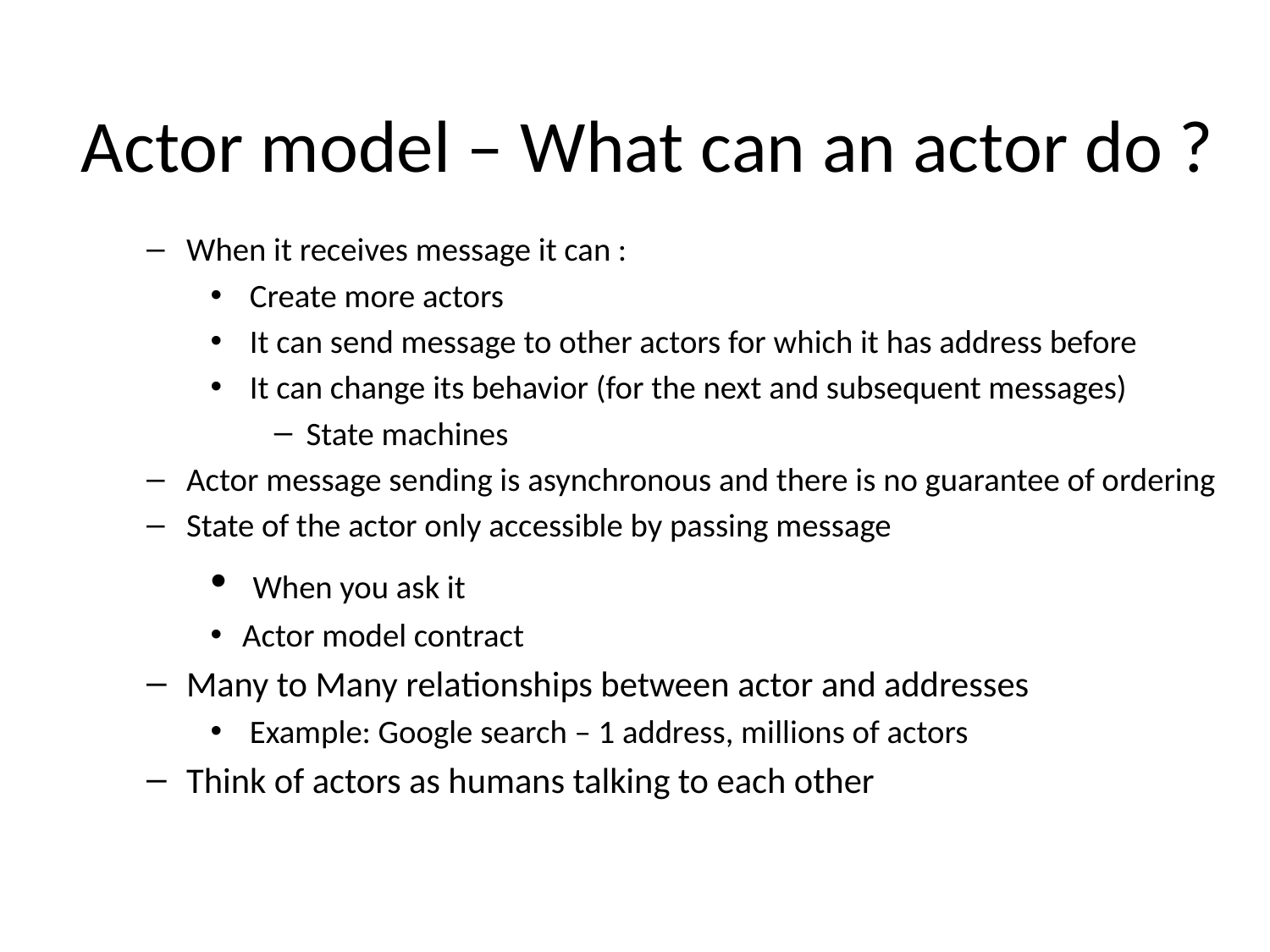

# Actor model – What can an actor do ?
When it receives message it can :
 Create more actors
 It can send message to other actors for which it has address before
 It can change its behavior (for the next and subsequent messages)
State machines
Actor message sending is asynchronous and there is no guarantee of ordering
State of the actor only accessible by passing message
 When you ask it
Actor model contract
Many to Many relationships between actor and addresses
 Example: Google search – 1 address, millions of actors
Think of actors as humans talking to each other